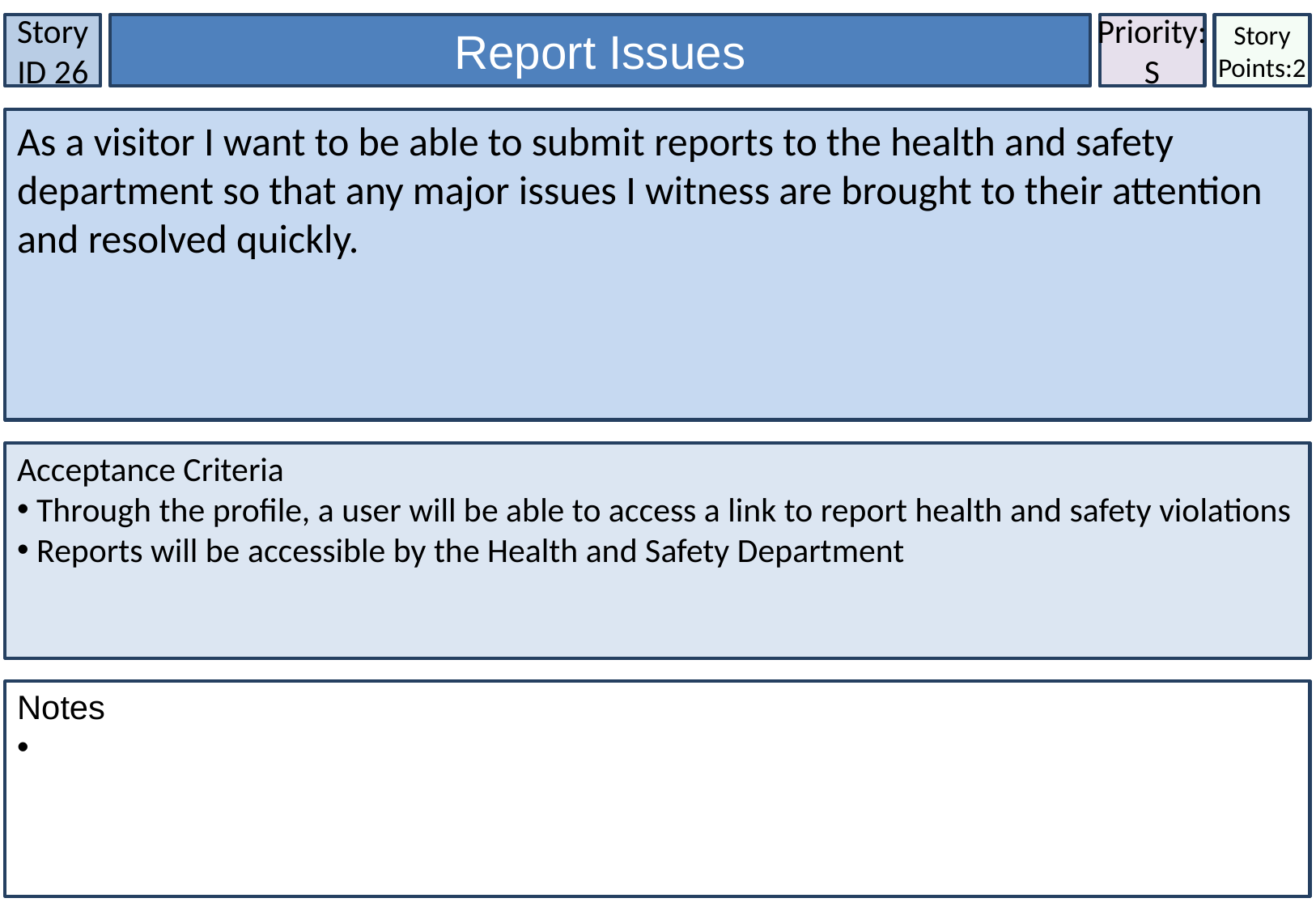

Story ID 26
Report Issues
Priority:
S
Story Points:2
As a visitor I want to be able to submit reports to the health and safety department so that any major issues I witness are brought to their attention and resolved quickly.

Acceptance Criteria
 Through the profile, a user will be able to access a link to report health and safety violations
 Reports will be accessible by the Health and Safety Department

Notes